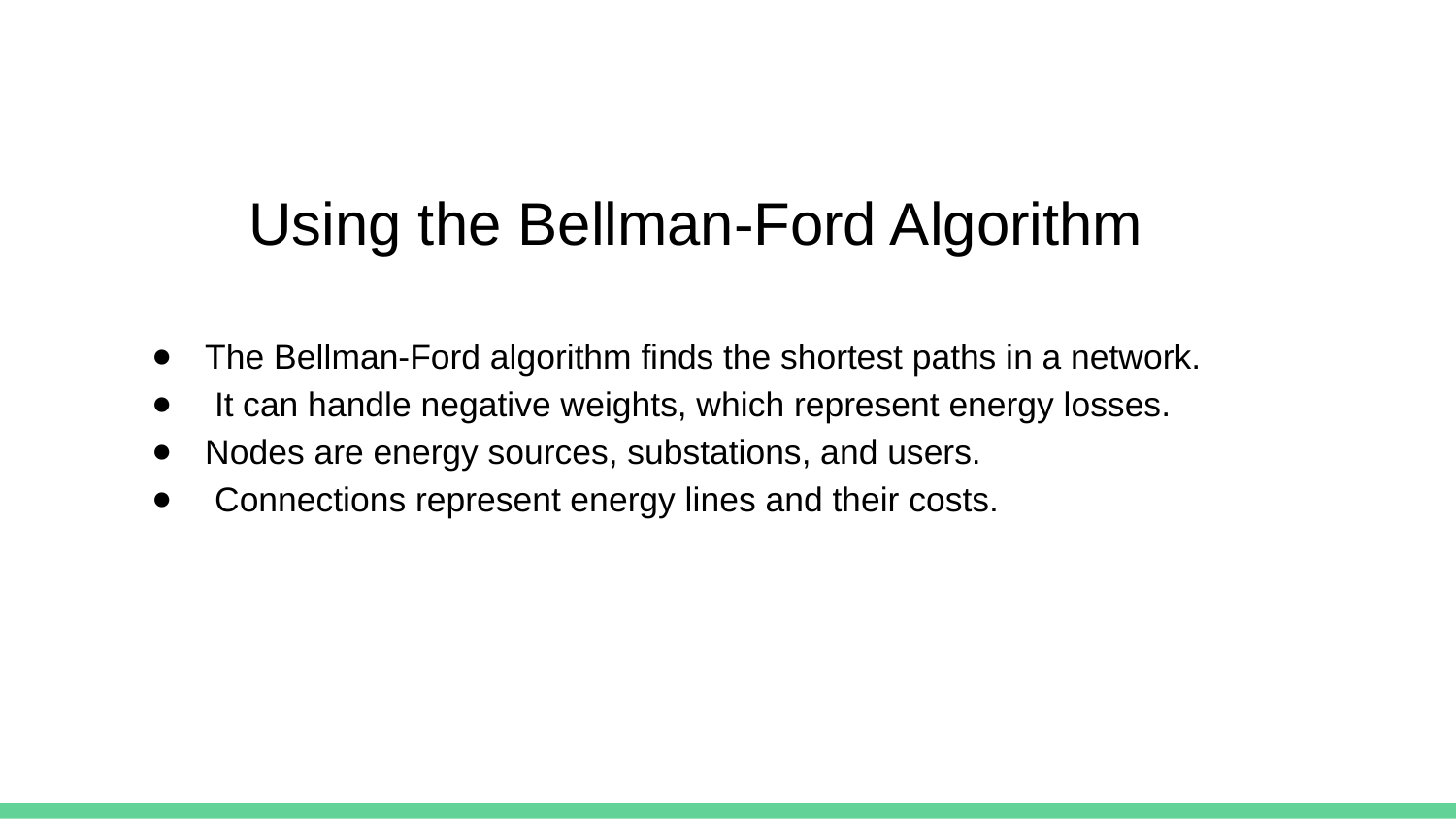

# Using the Bellman-Ford Algorithm
The Bellman-Ford algorithm finds the shortest paths in a network.
 It can handle negative weights, which represent energy losses.
Nodes are energy sources, substations, and users.
 Connections represent energy lines and their costs.